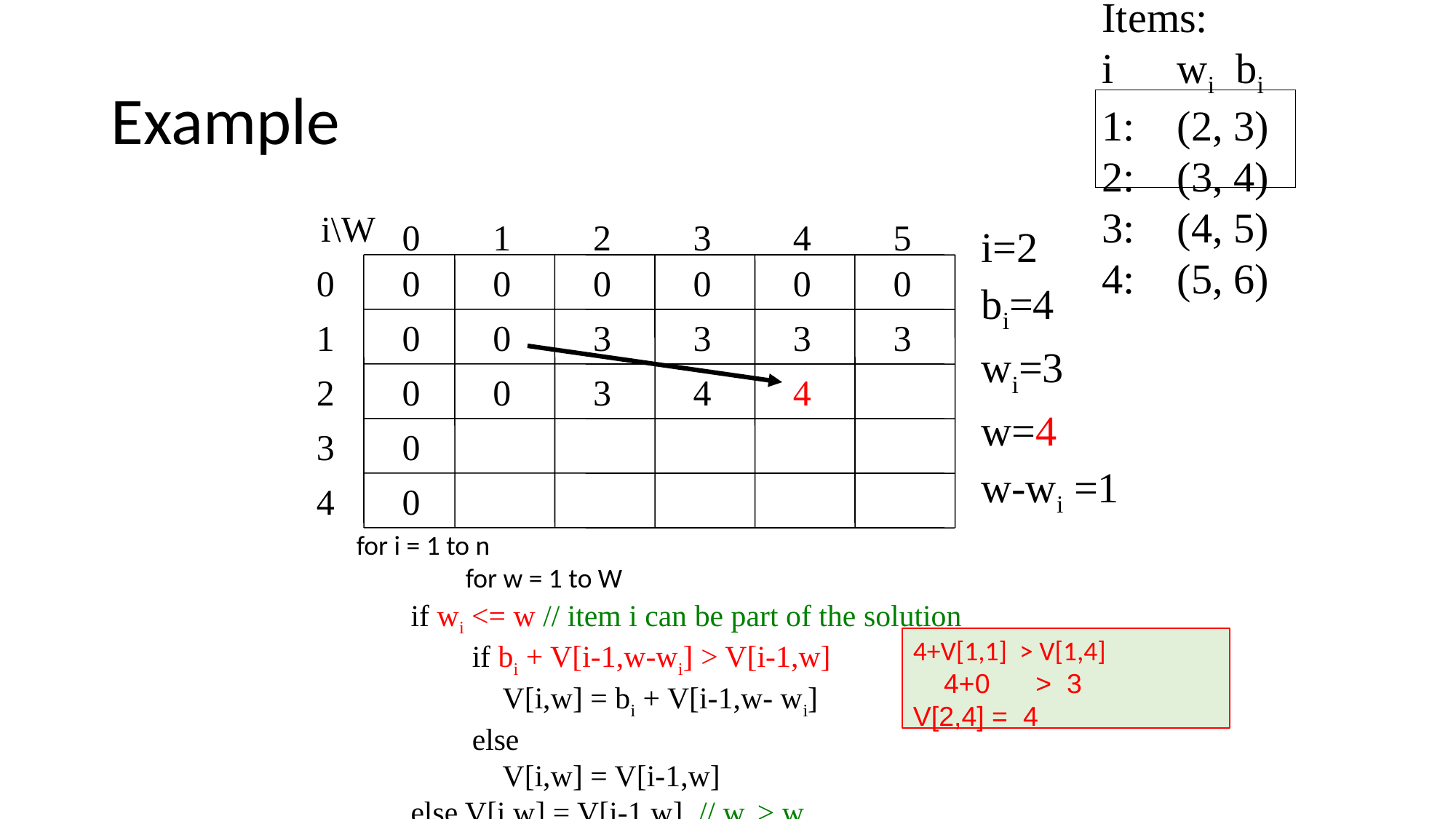

Items:
i      wi  bi
1:    (2, 3)
2:    (3, 4)
3:    (4, 5)
4:    (5, 6)
# Example

i\W
0
1
2
3
4
5
0

0

0

0

0

0

0

1

2

3

4

0
0
0
0
0
i=2
bi=4
wi=3
w=4
w-wi =1
3
3
3
3

0
3
4
4
for i = 1 to n
	for w = 1 to W
if wi <= w // item i can be part of the solution
        if bi + V[i-1,w-wi] > V[i-1,w]
            V[i,w] = bi + V[i-1,w- wi]
        else
            V[i,w] = V[i-1,w]
else V[i,w] = V[i-1,w]  // wi > w
4+V[1,1]  > V[1,4]
    4+0      >  3
V[2,4] =  4